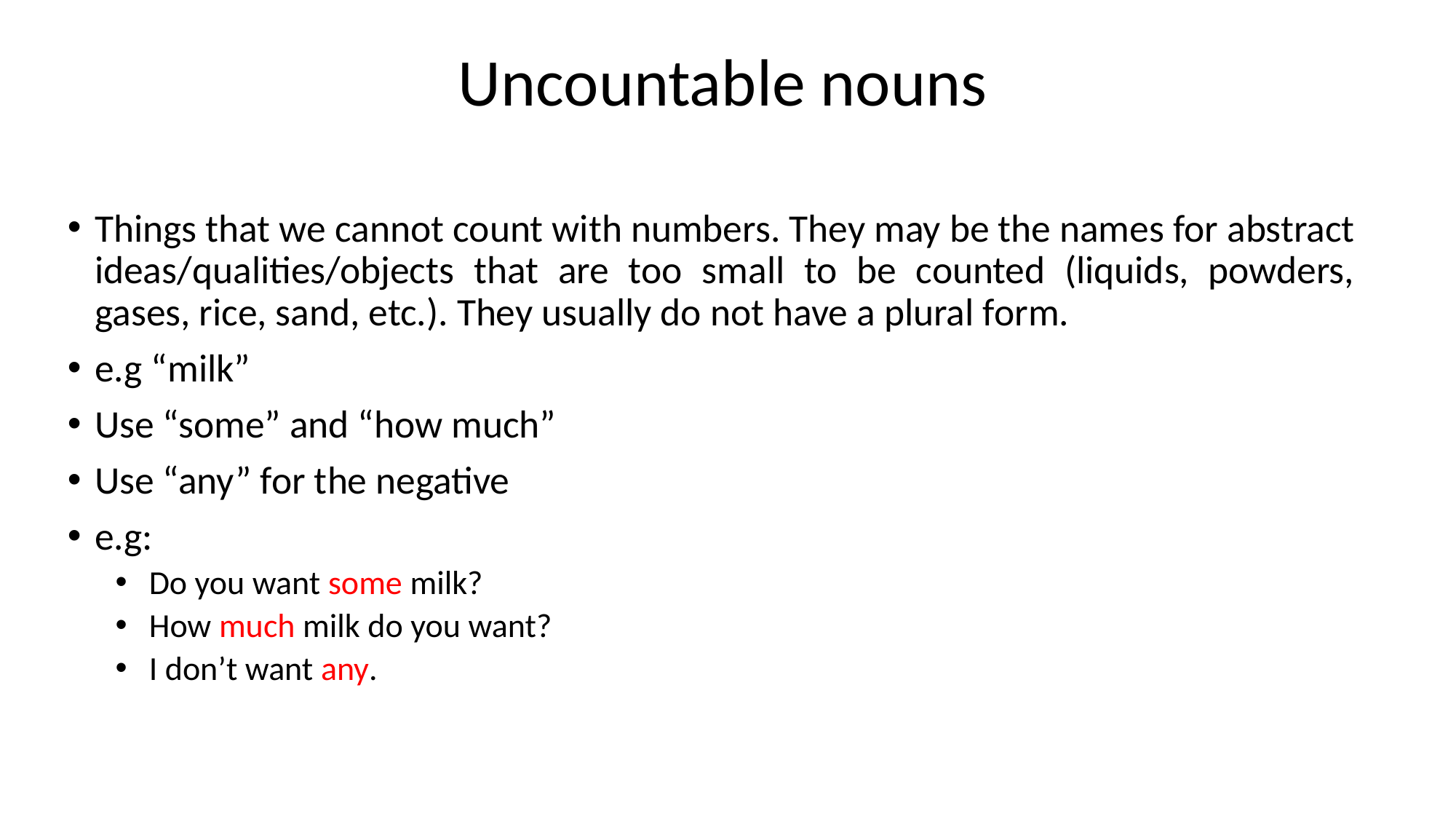

# Uncountable nouns
Things that we cannot count with numbers. They may be the names for abstract ideas/qualities/objects that are too small to be counted (liquids, powders, gases, rice, sand, etc.). They usually do not have a plural form.
e.g “milk”
Use “some” and “how much”
Use “any” for the negative
e.g:
Do you want some milk?
How much milk do you want?
I don’t want any.